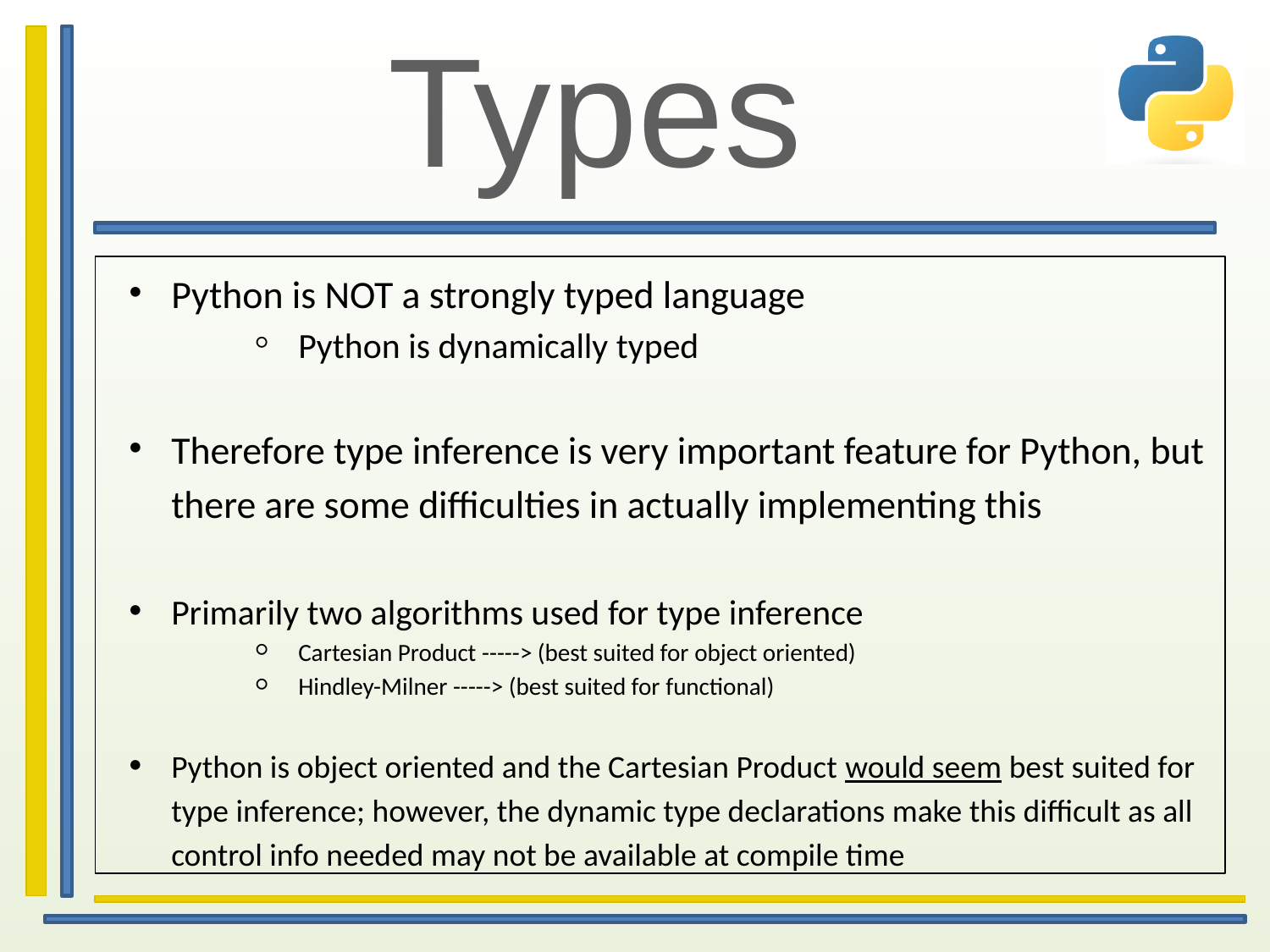

# Types

Python is NOT a strongly typed language
Python is dynamically typed

Therefore type inference is very important feature for Python, but there are some difficulties in actually implementing this

Primarily two algorithms used for type inference
Cartesian Product -----> (best suited for object oriented)
Hindley-Milner -----> (best suited for functional)

Python is object oriented and the Cartesian Product would seem best suited for type inference; however, the dynamic type declarations make this difficult as all control info needed may not be available at compile time